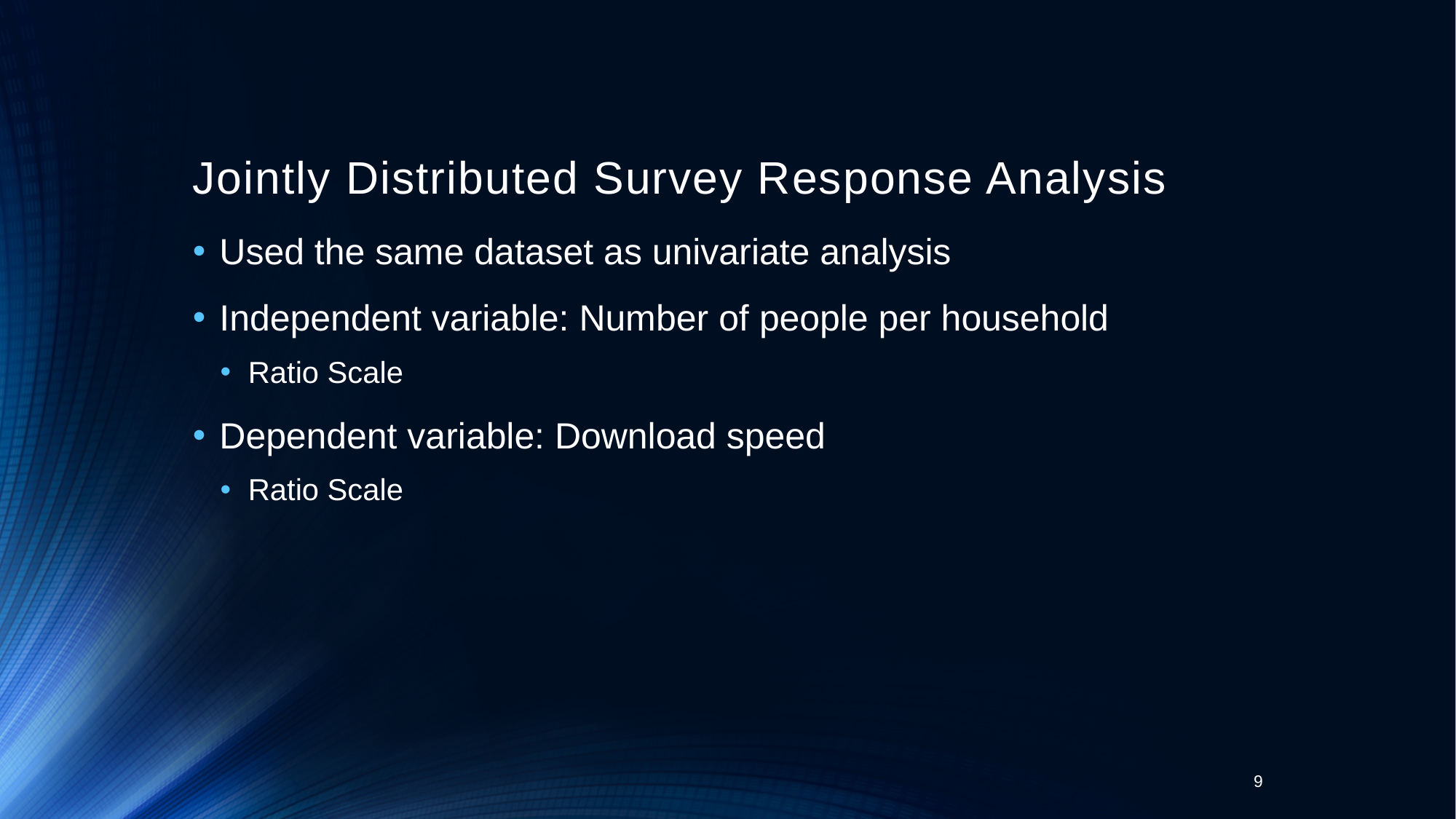

# Jointly Distributed Survey Response Analysis
Used the same dataset as univariate analysis
Independent variable: Number of people per household
Ratio Scale
Dependent variable: Download speed
Ratio Scale
9